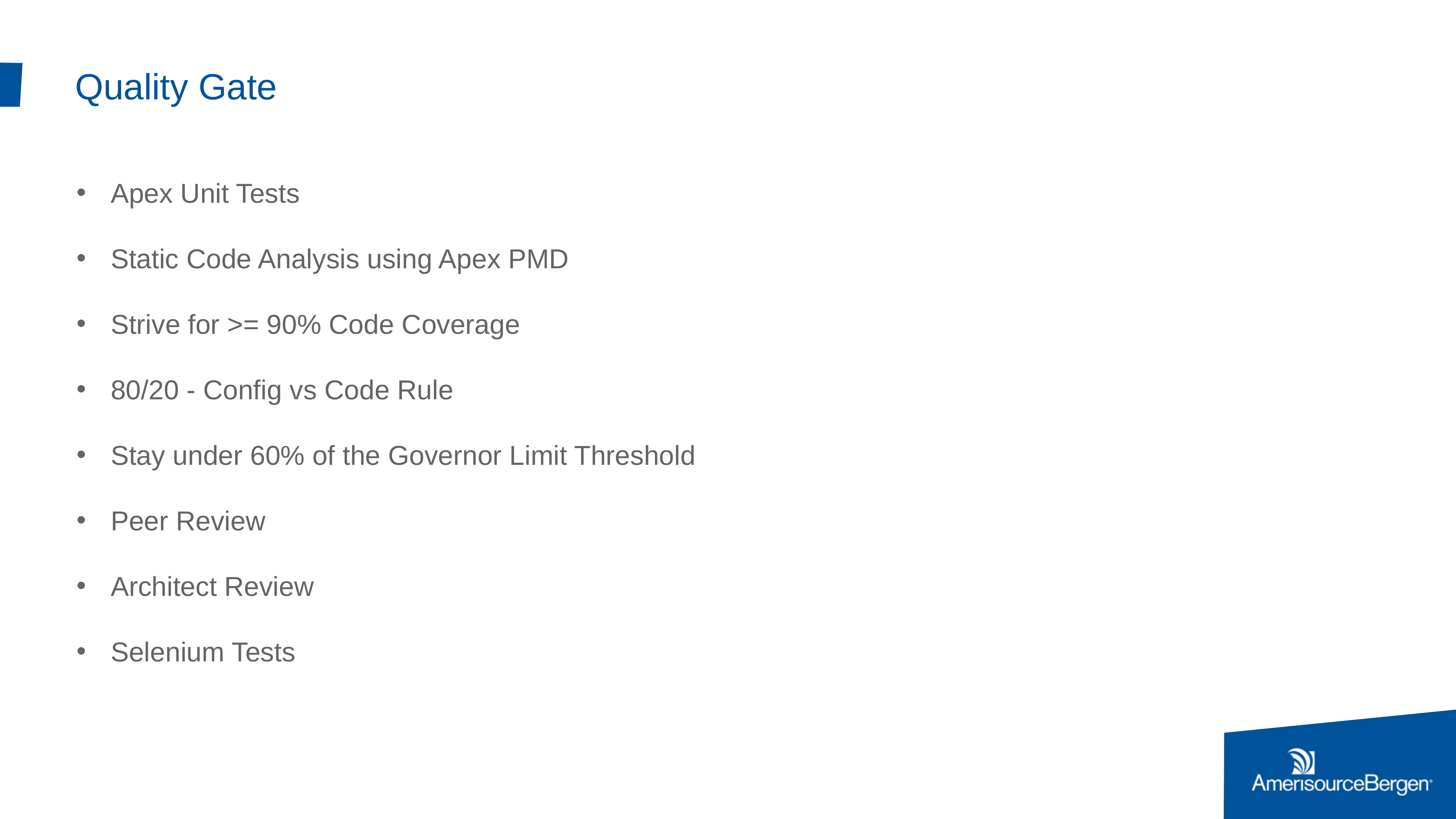

# Quality Gate

Apex Unit Tests

Static Code Analysis using Apex PMD

Strive for >= 90% Code Coverage

80/20 - Config vs Code Rule

Stay under 60% of the Governor Limit Threshold

Peer Review

Architect Review

Selenium Tests